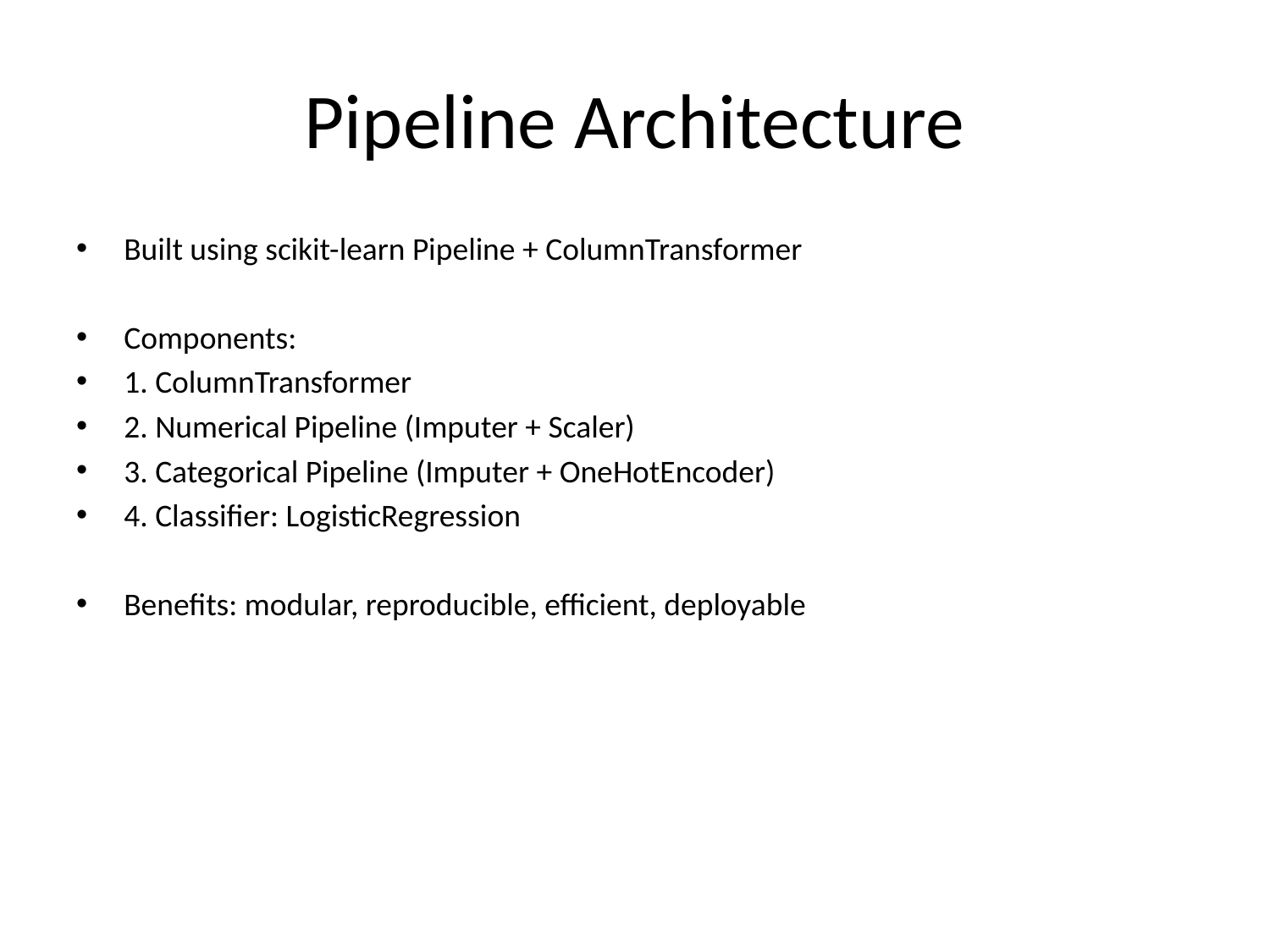

# Pipeline Architecture
Built using scikit-learn Pipeline + ColumnTransformer

Components:
1. ColumnTransformer
2. Numerical Pipeline (Imputer + Scaler)
3. Categorical Pipeline (Imputer + OneHotEncoder)
4. Classifier: LogisticRegression

Benefits: modular, reproducible, efficient, deployable